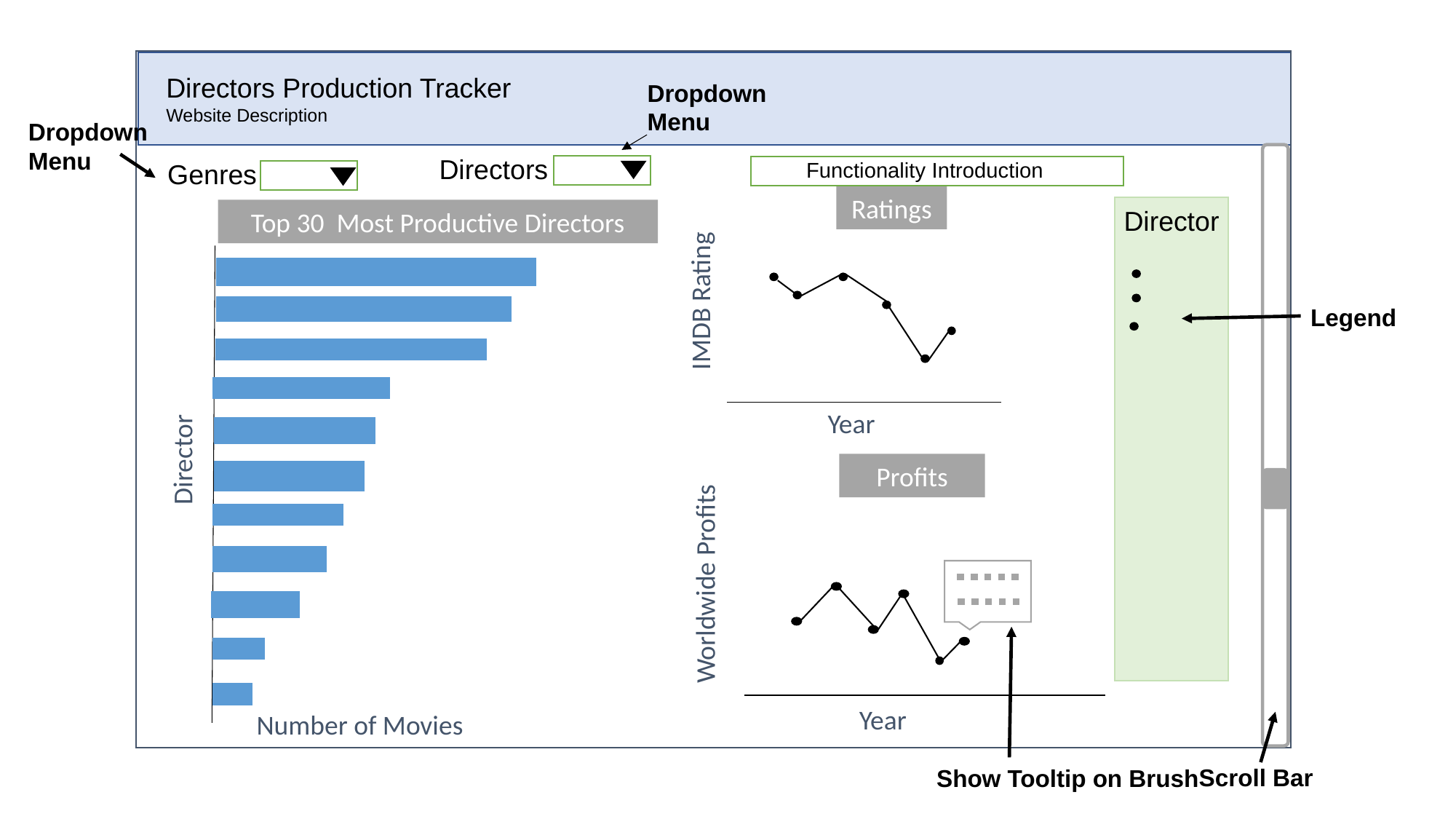

Directors Production Tracker
Website Description
Dropdown
Menu
Dropdown
Menu
IMDB Rating
Ratings
Year

Directors
Functionality Introduction
Genres

Director
Number of Movies

Top 30  Most Productive Directors

Director

Legend

Profits
Worldwide Profits
Year

Scroll Bar
Show Tooltip on Brush